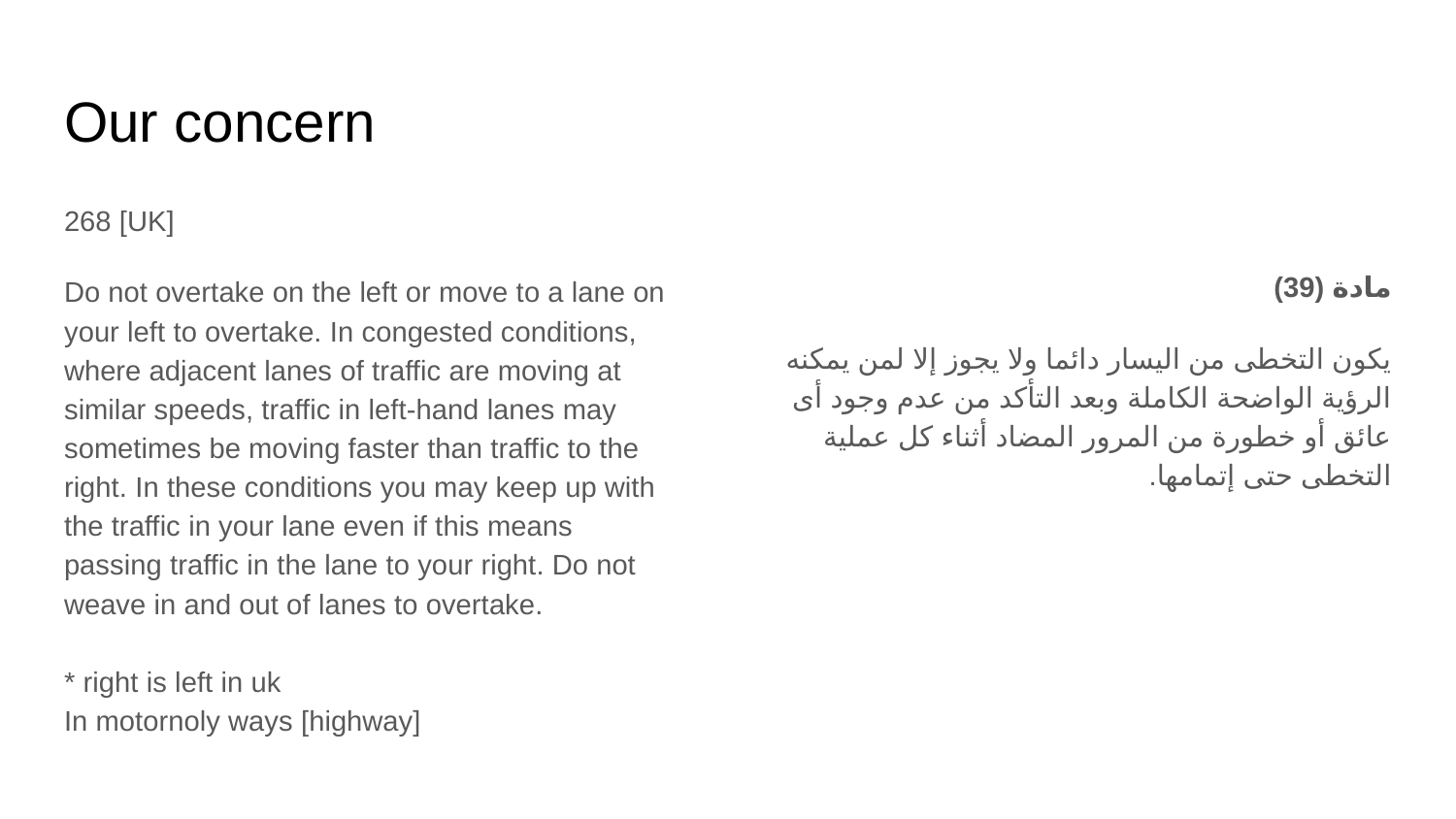

# Our concern
268 [UK]
Do not overtake on the left or move to a lane on your left to overtake. In congested conditions, where adjacent lanes of traffic are moving at similar speeds, traffic in left-hand lanes may sometimes be moving faster than traffic to the right. In these conditions you may keep up with the traffic in your lane even if this means passing traffic in the lane to your right. Do not weave in and out of lanes to overtake.
* right is left in uk
In motornoly ways [highway]

مادة (39)
يكون التخطى من اليسار دائما ولا يجوز إلا لمن يمكنه الرؤية الواضحة الكاملة وبعد التأكد من عدم وجود أى عائق أو خطورة من المرور المضاد أثناء كل عملية التخطى حتى إتمامها.